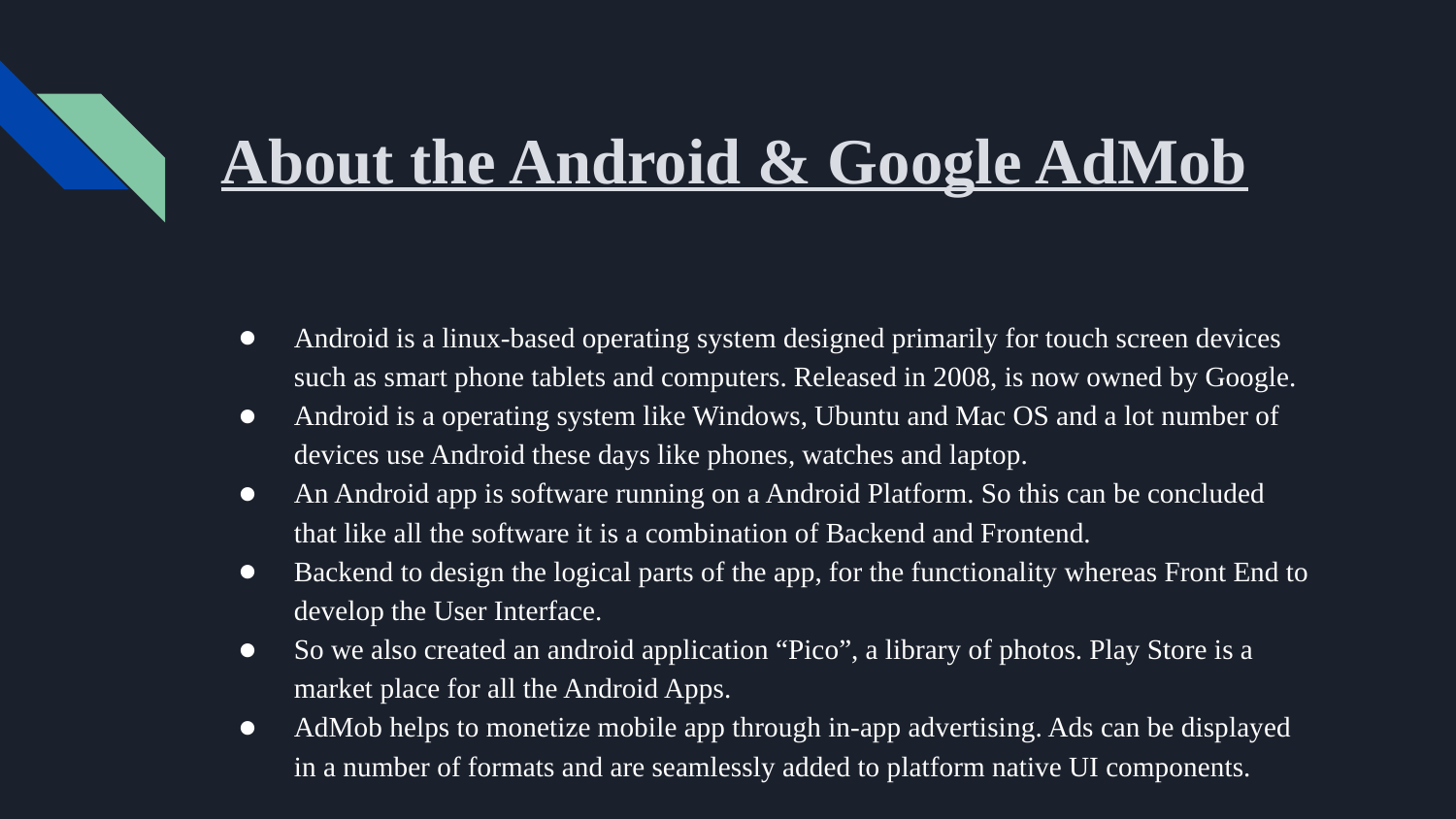

# About the Android & Google AdMob
Android is a linux-based operating system designed primarily for touch screen devices such as smart phone tablets and computers. Released in 2008, is now owned by Google.
Android is a operating system like Windows, Ubuntu and Mac OS and a lot number of devices use Android these days like phones, watches and laptop.
An Android app is software running on a Android Platform. So this can be concluded that like all the software it is a combination of Backend and Frontend.
Backend to design the logical parts of the app, for the functionality whereas Front End to develop the User Interface.
So we also created an android application “Pico”, a library of photos. Play Store is a market place for all the Android Apps.
AdMob helps to monetize mobile app through in-app advertising. Ads can be displayed in a number of formats and are seamlessly added to platform native UI components.